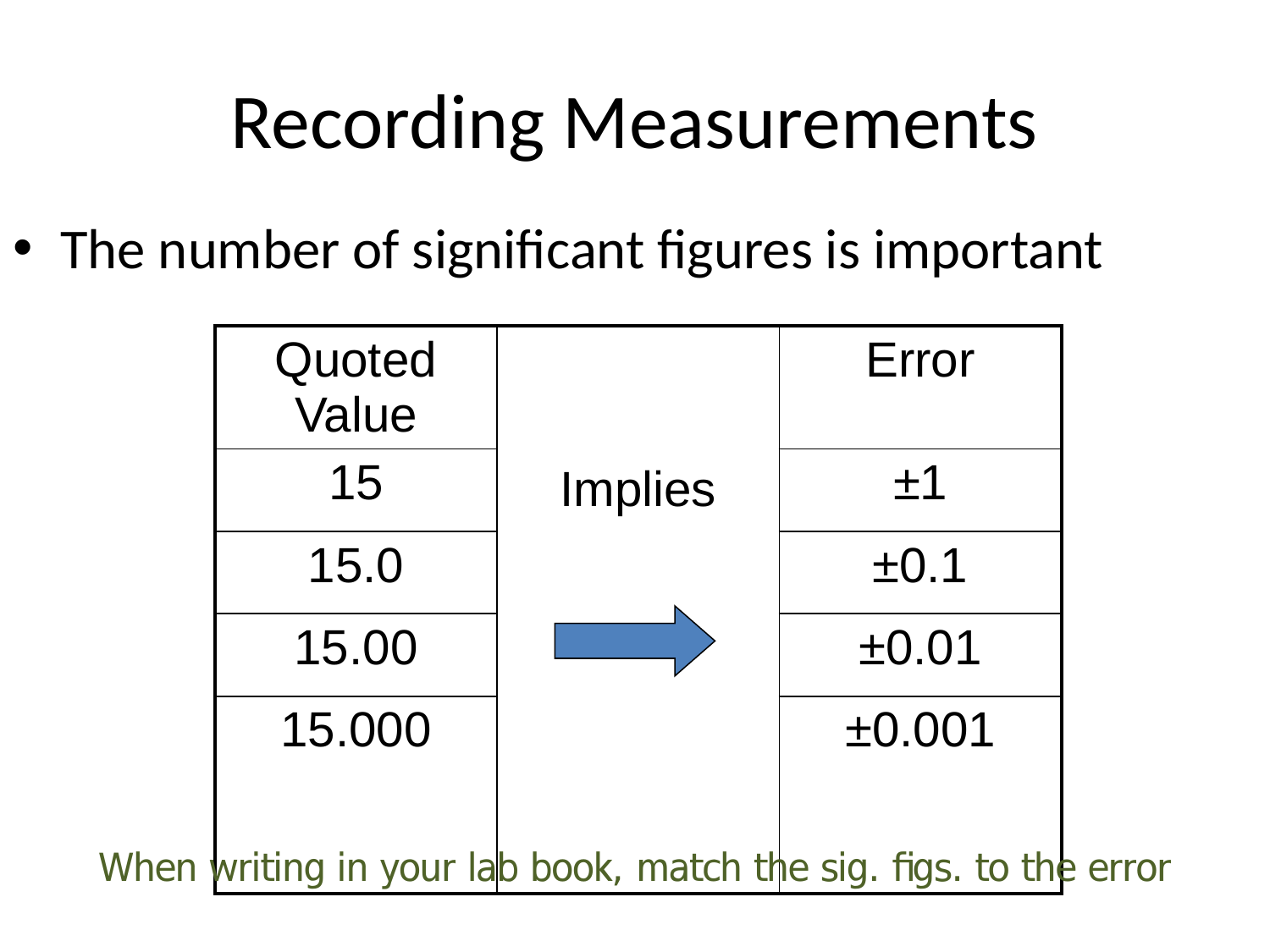

# Recording Measurements
The number of significant figures is important
| Quoted Value | Implies | Error |
| --- | --- | --- |
| 15 |  | ±1 |
| 15.0 |  | ±0.1 |
| 15.00 |  | ±0.01 |
| 15.000 |  | ±0.001 |

When writing in your lab book, match the sig. figs. to the error